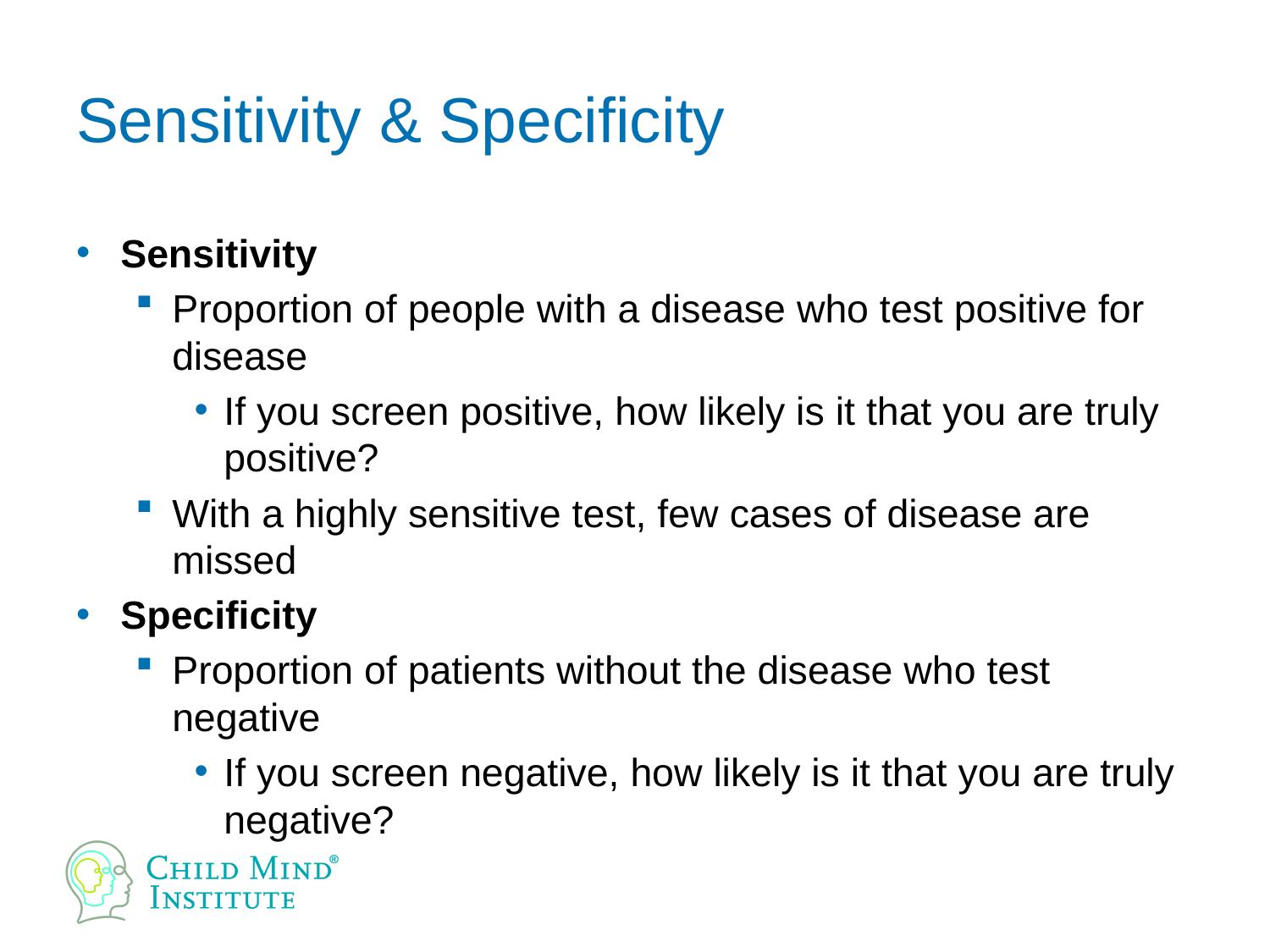

# Sensitivity & Specificity
Sensitivity
Proportion of people with a disease who test positive for disease
If you screen positive, how likely is it that you are truly positive?
With a highly sensitive test, few cases of disease are missed
Specificity
Proportion of patients without the disease who test negative
If you screen negative, how likely is it that you are truly negative?